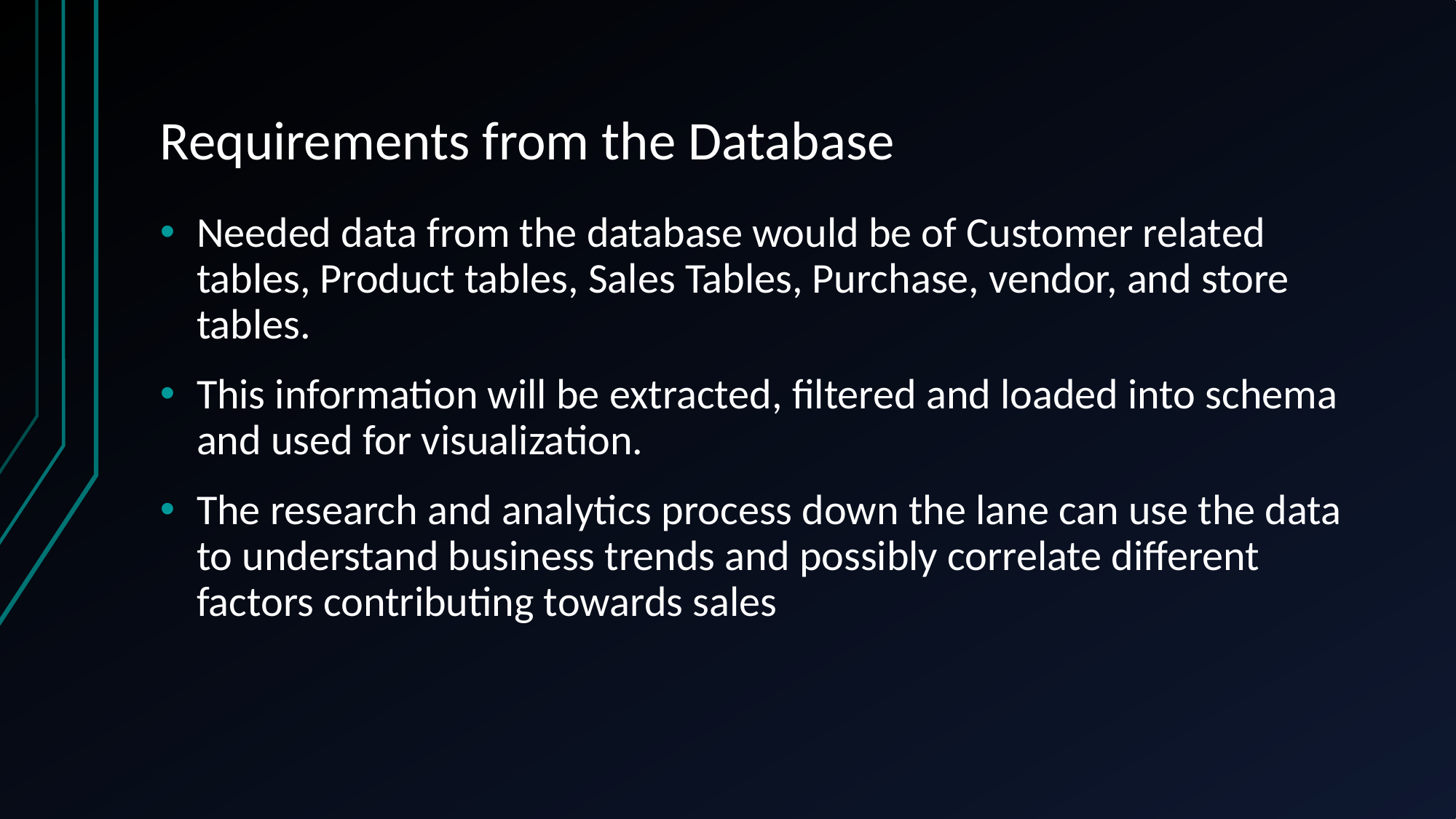

# Requirements from the Database
Needed data from the database would be of Customer related tables, Product tables, Sales Tables, Purchase, vendor, and store tables.
This information will be extracted, filtered and loaded into schema and used for visualization.
The research and analytics process down the lane can use the data to understand business trends and possibly correlate different factors contributing towards sales